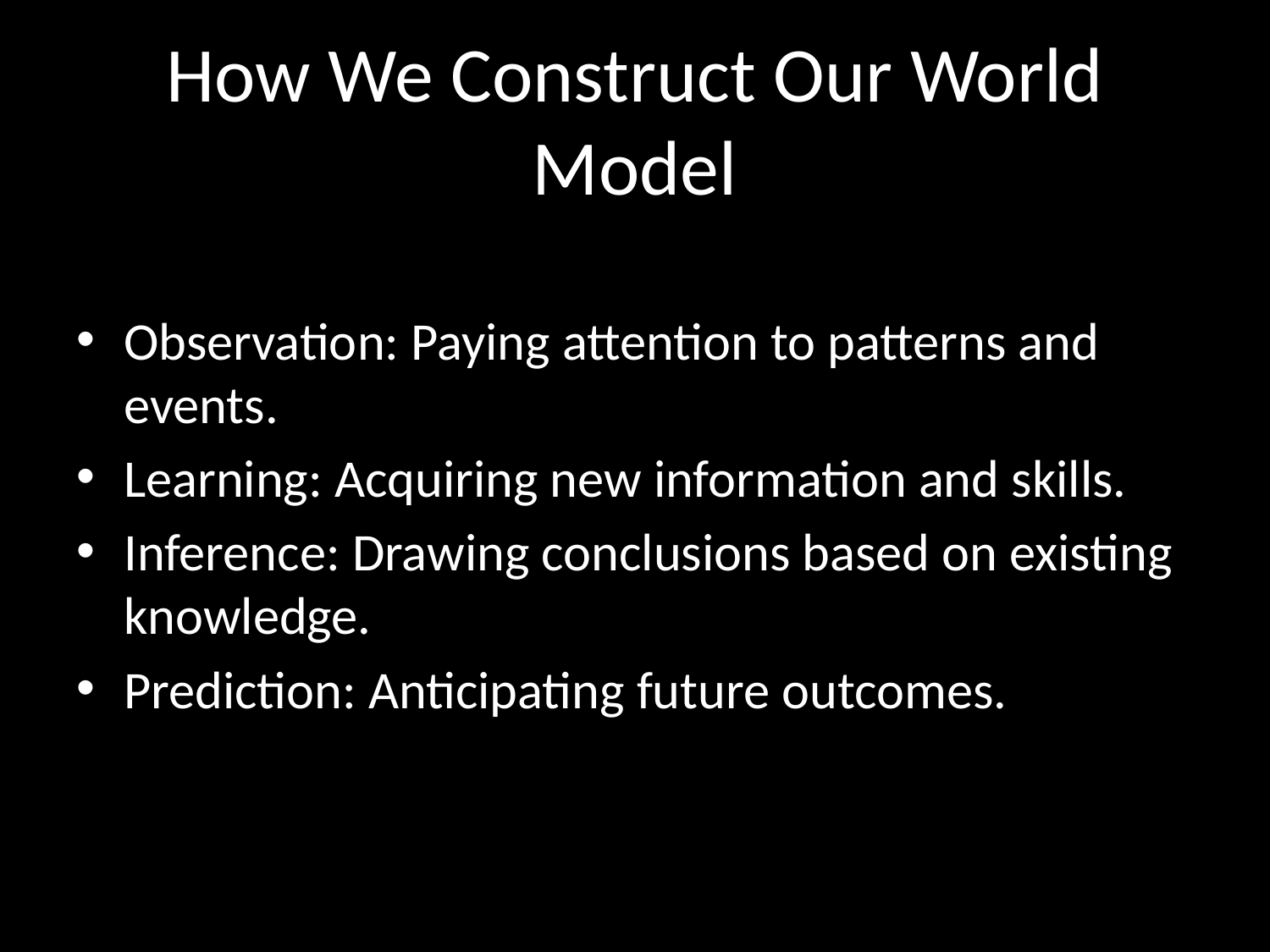

# How We Construct Our World Model

Observation: Paying attention to patterns and events.
Learning: Acquiring new information and skills.
Inference: Drawing conclusions based on existing knowledge.
Prediction: Anticipating future outcomes.